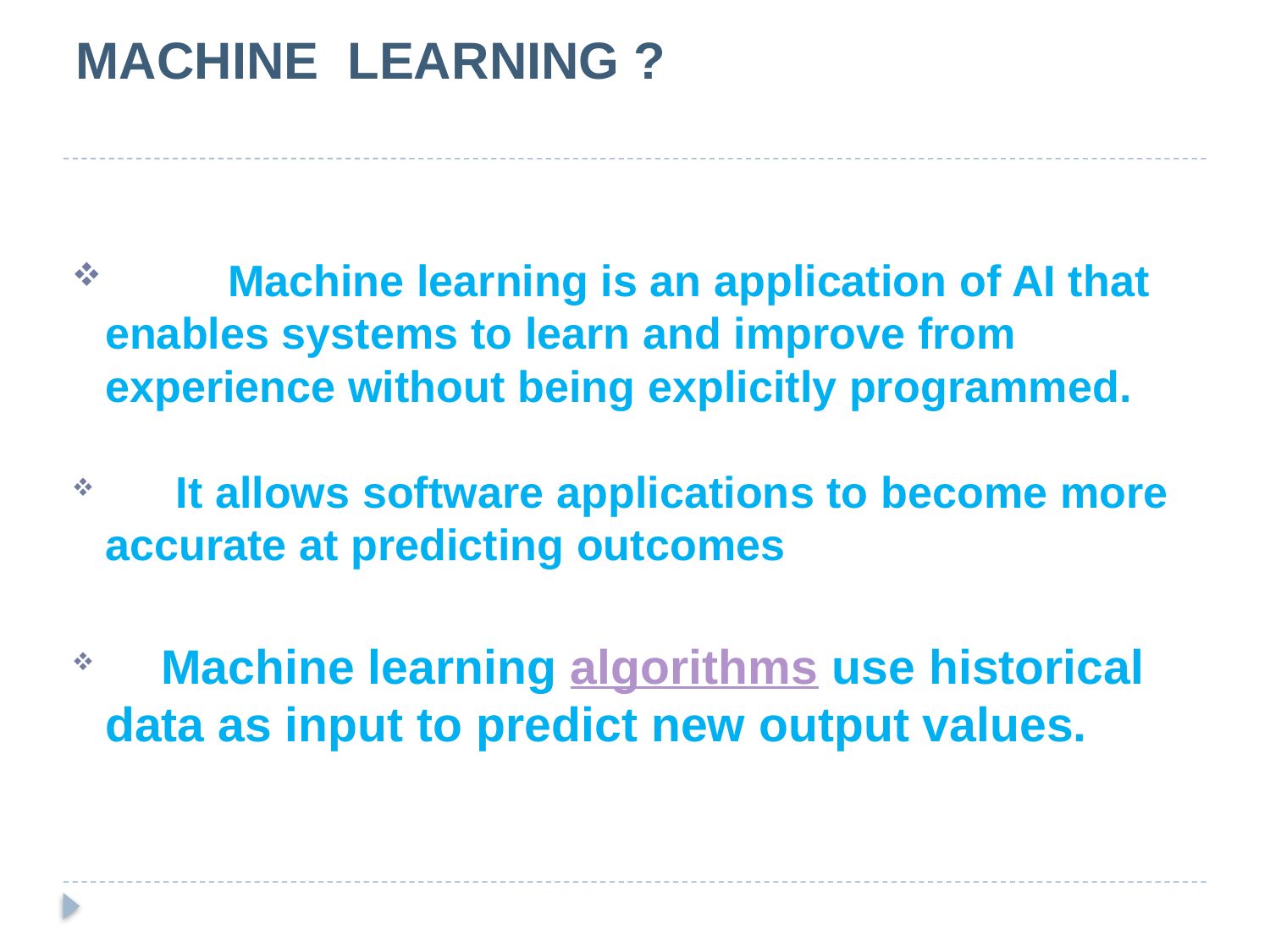

# MACHINE  LEARNING ?

          Machine learning is an application of AI that enables systems to learn and improve from experience without being explicitly programmed.

      It allows software applications to become more accurate at predicting outcomes

      Machine learning algorithms use historical data as input to predict new output values.